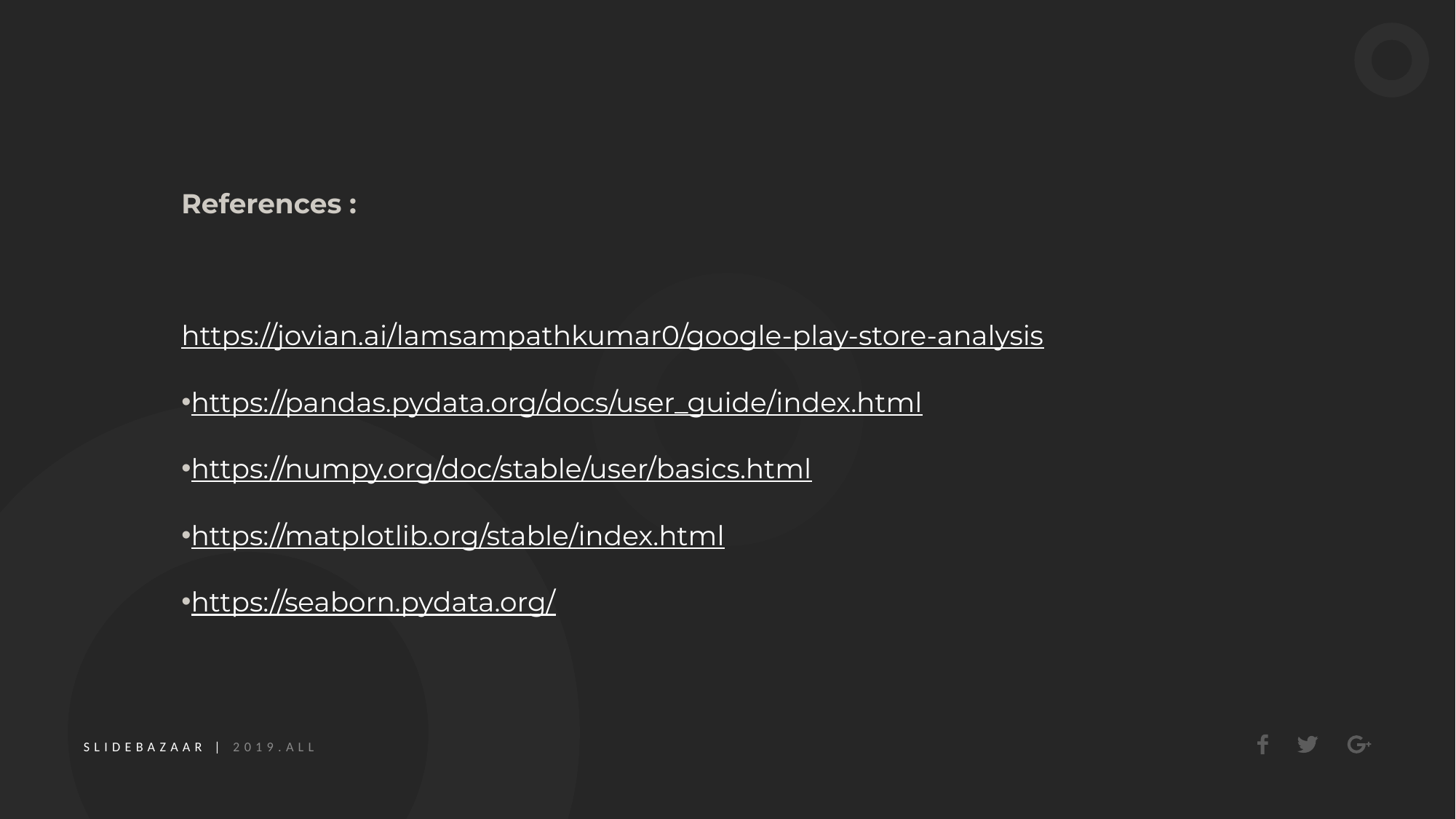

References :

https://jovian.ai/lamsampathkumar0/google-play-store-analysis
https://pandas.pydata.org/docs/user_guide/index.html
https://numpy.org/doc/stable/user/basics.html
https://matplotlib.org/stable/index.html
https://seaborn.pydata.org/